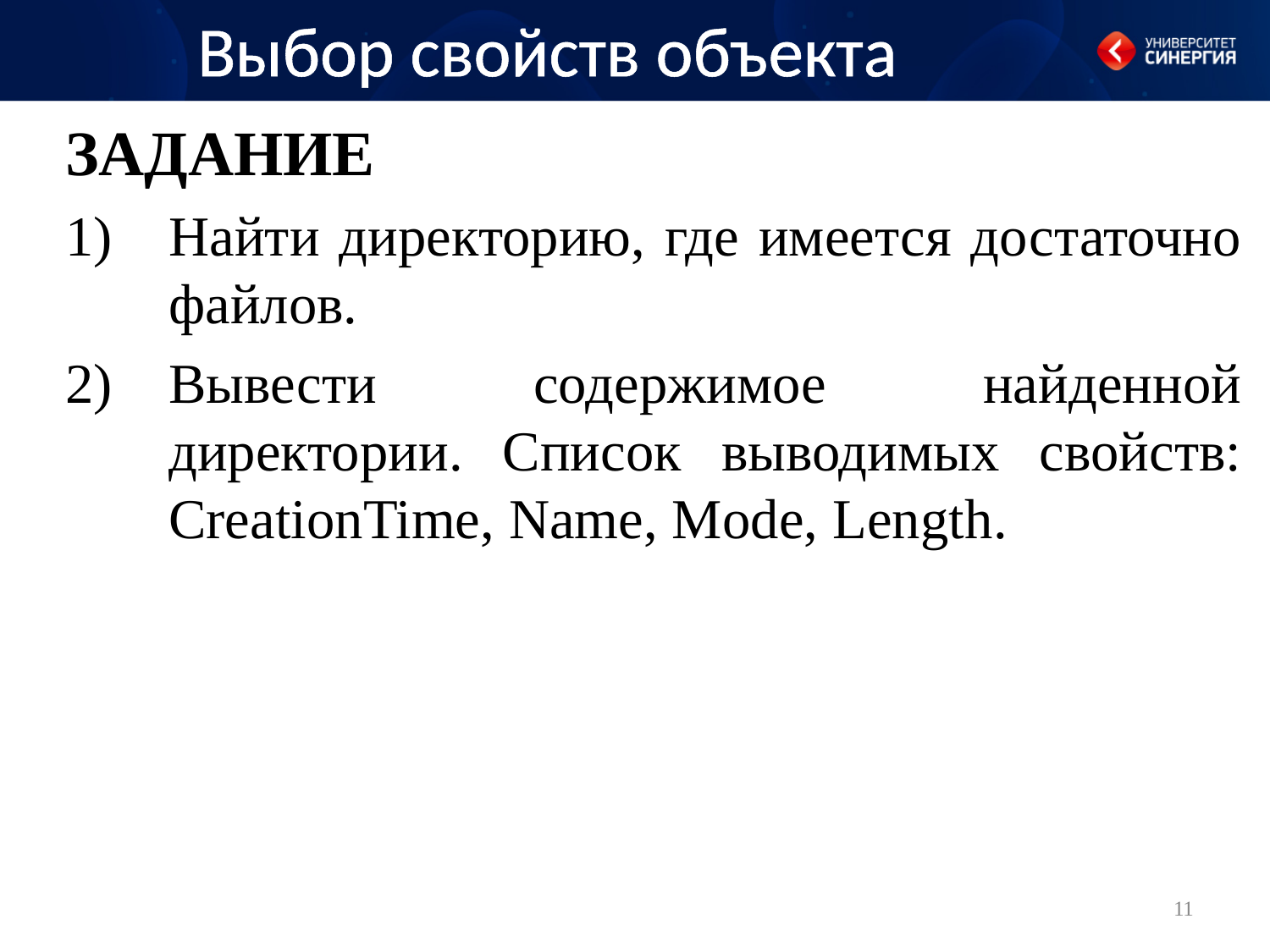

# Выбор свойств объекта
Задание
Найти директорию, где имеется достаточно файлов.
Вывести содержимое найденной директории. Список выводимых свойств: CreationTime, Name, Mode, Length.

11